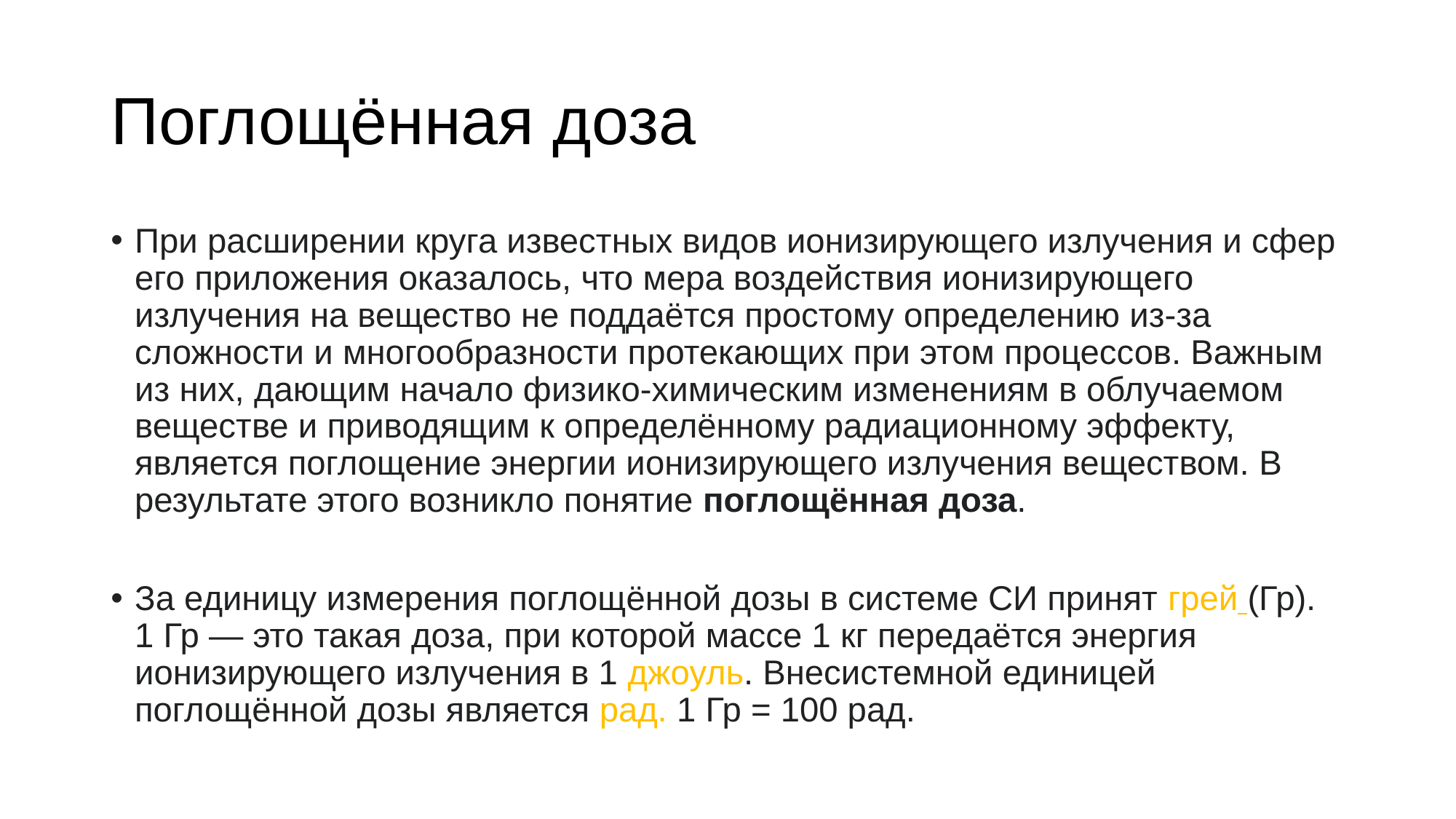

# Поглощённая доза
При расширении круга известных видов ионизирующего излучения и сфер его приложения оказалось, что мера воздействия ионизирующего излучения на вещество не поддаётся простому определению из-за сложности и многообразности протекающих при этом процессов. Важным из них, дающим начало физико-химическим изменениям в облучаемом веществе и приводящим к определённому радиационному эффекту, является поглощение энергии ионизирующего излучения веществом. В результате этого возникло понятие поглощённая доза.

За единицу измерения поглощённой дозы в системе СИ принят грей (Гр). 1 Гр — это такая доза, при которой массе 1 кг передаётся энергия ионизирующего излучения в 1 джоуль. Внесистемной единицей поглощённой дозы является рад. 1 Гр = 100 рад.